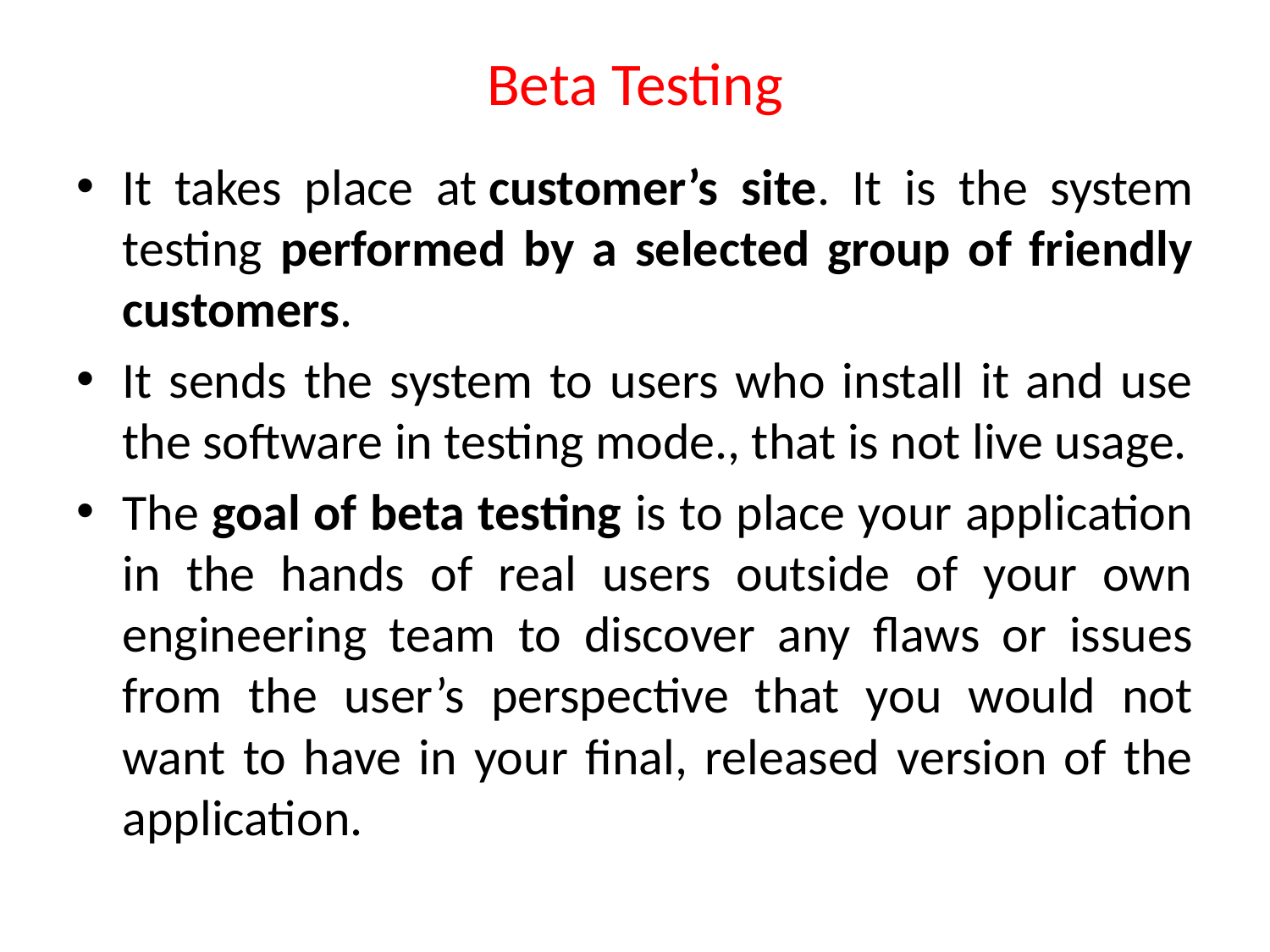

# Beta Testing
It takes place at customer’s site. It is the system testing performed by a selected group of friendly customers.
It sends the system to users who install it and use the software in testing mode., that is not live usage.
The goal of beta testing is to place your application in the hands of real users outside of your own engineering team to discover any flaws or issues from the user’s perspective that you would not want to have in your final, released version of the application.